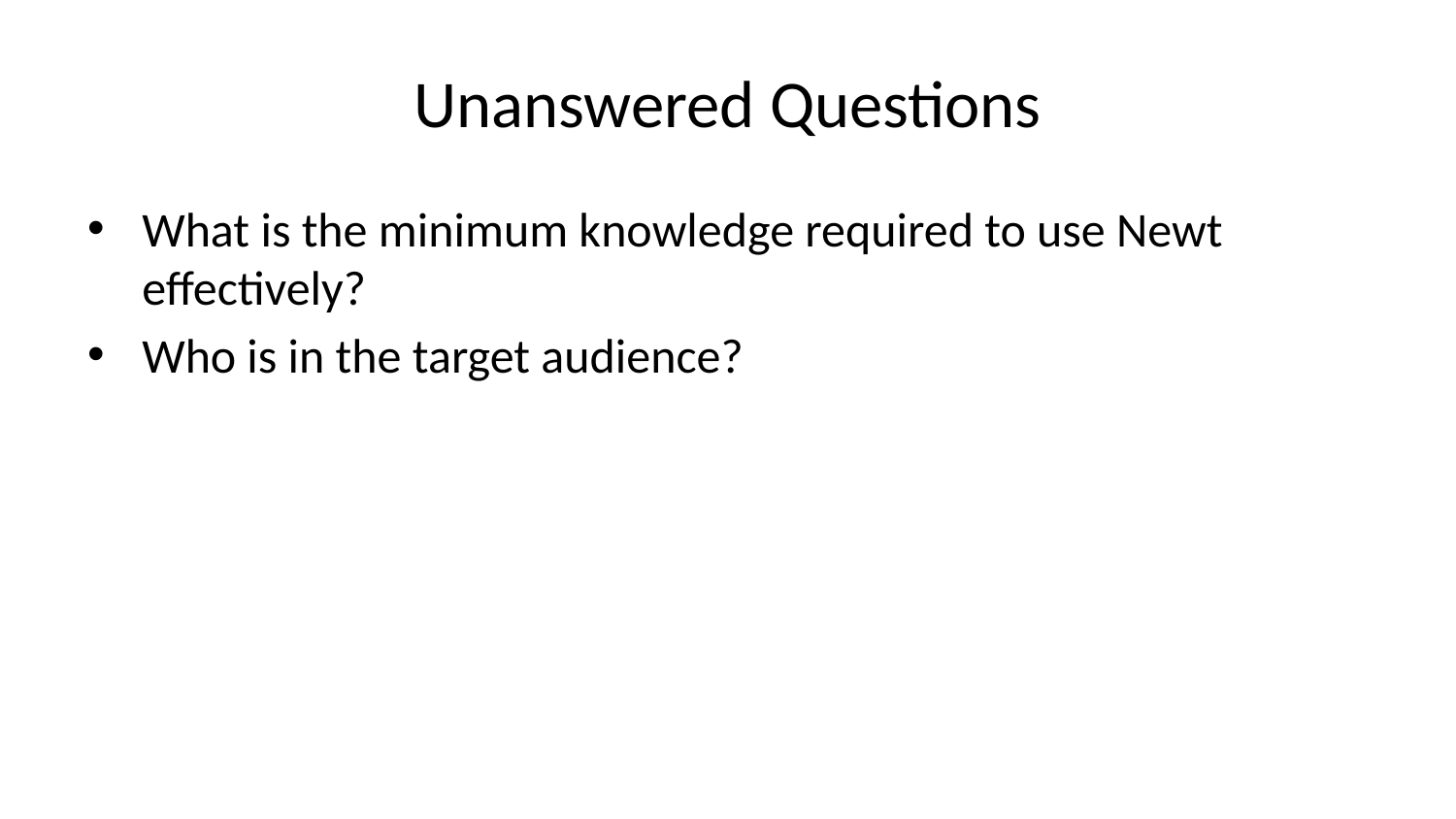

# Unanswered Questions
What is the minimum knowledge required to use Newt effectively?
Who is in the target audience?